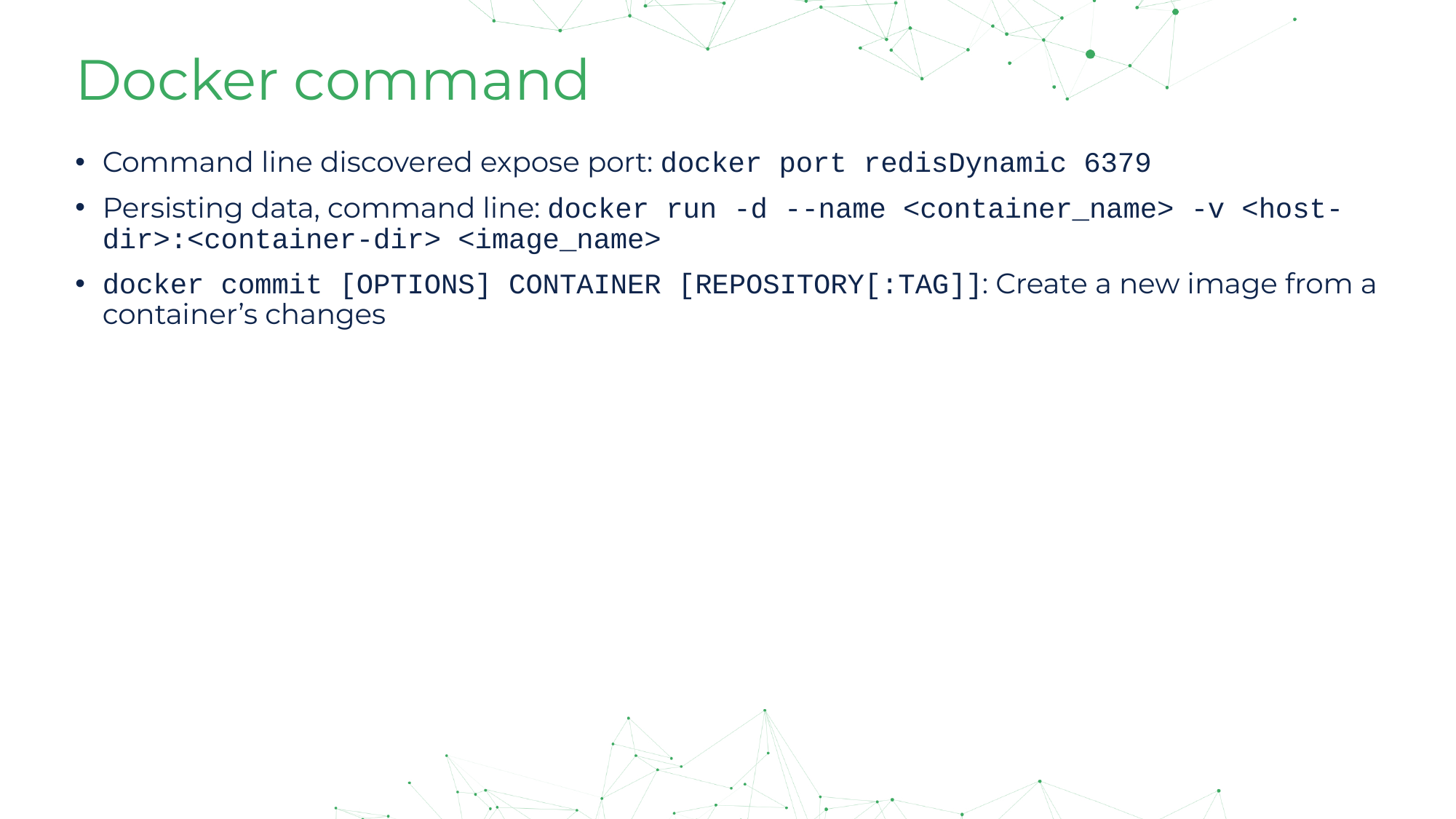

# Docker command
Command line discovered expose port: docker port redisDynamic 6379
Persisting data, command line: docker run -d --name <container_name> -v <host-dir>:<container-dir> <image_name>
docker commit [OPTIONS] CONTAINER [REPOSITORY[:TAG]]: Create a new image from a container’s changes